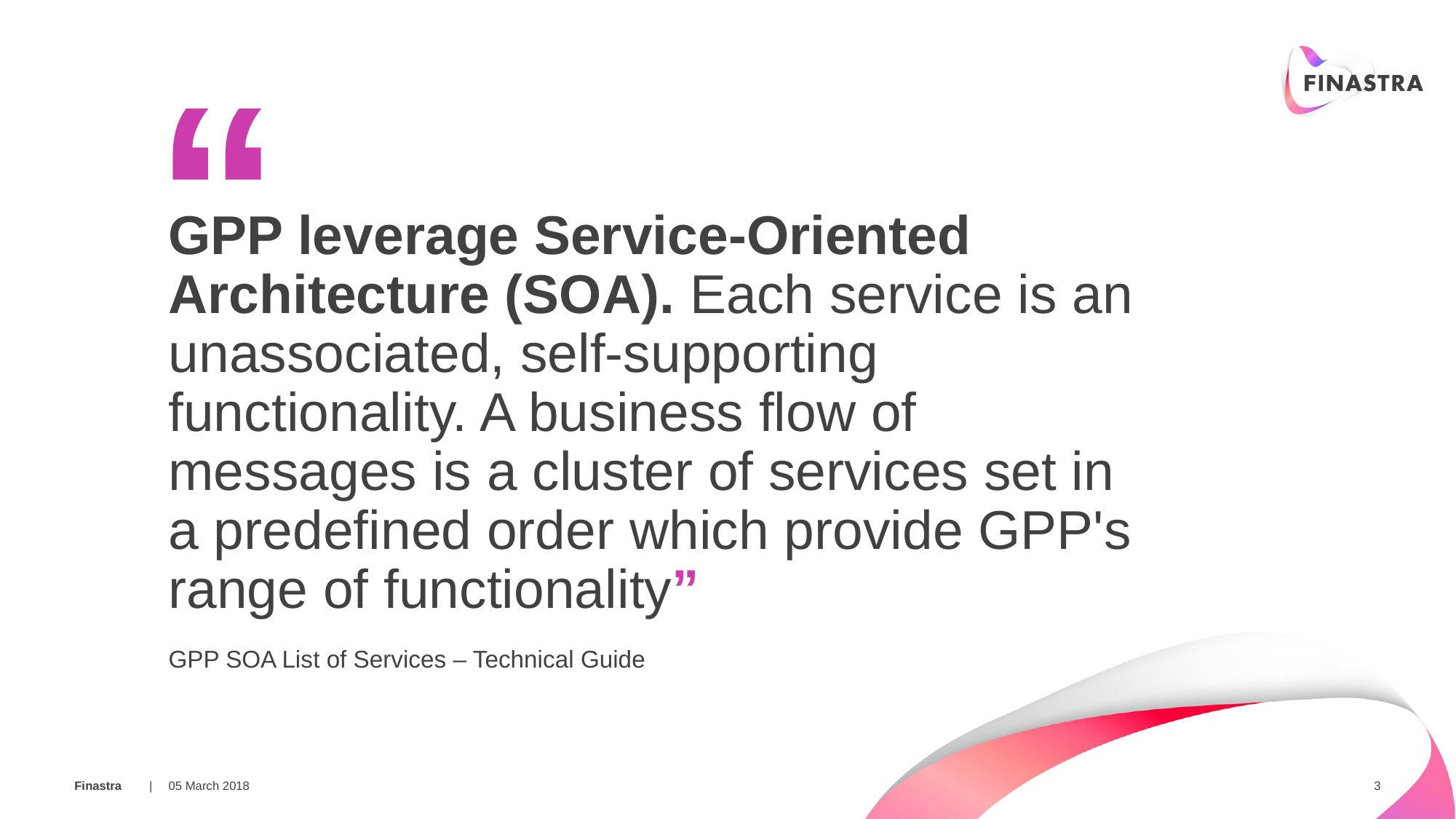

“
GPP leverage Service-Oriented Architecture (SOA). Each service is an unassociated, self-supporting functionality. A business flow of messages is a cluster of services set in a predefined order which provide GPP's range of functionality”
GPP SOA List of Services – Technical Guide
05 March 2018
3